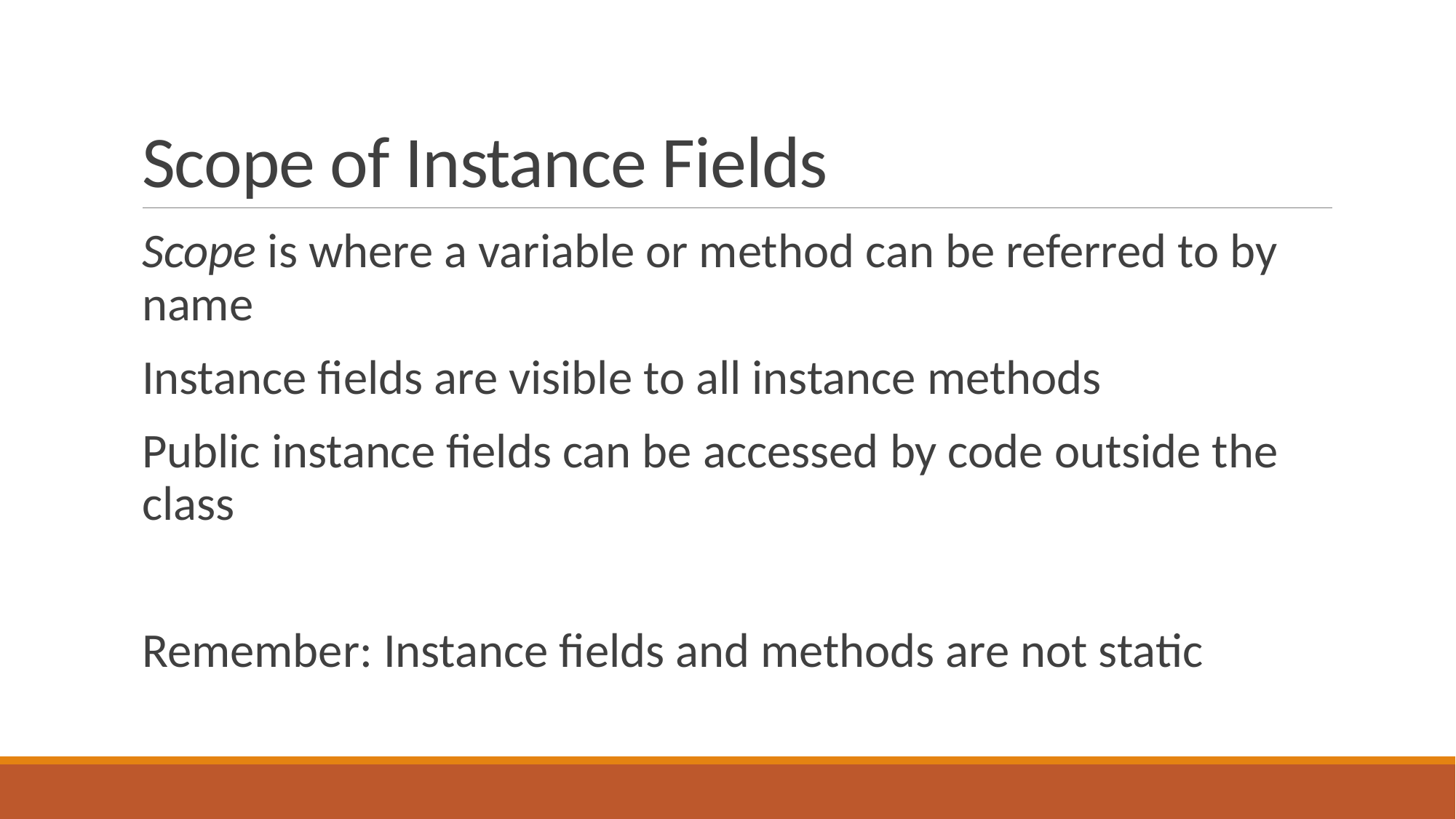

# Scope of Instance Fields
Scope is where a variable or method can be referred to by name
Instance fields are visible to all instance methods
Public instance fields can be accessed by code outside the class

Remember: Instance fields and methods are not static